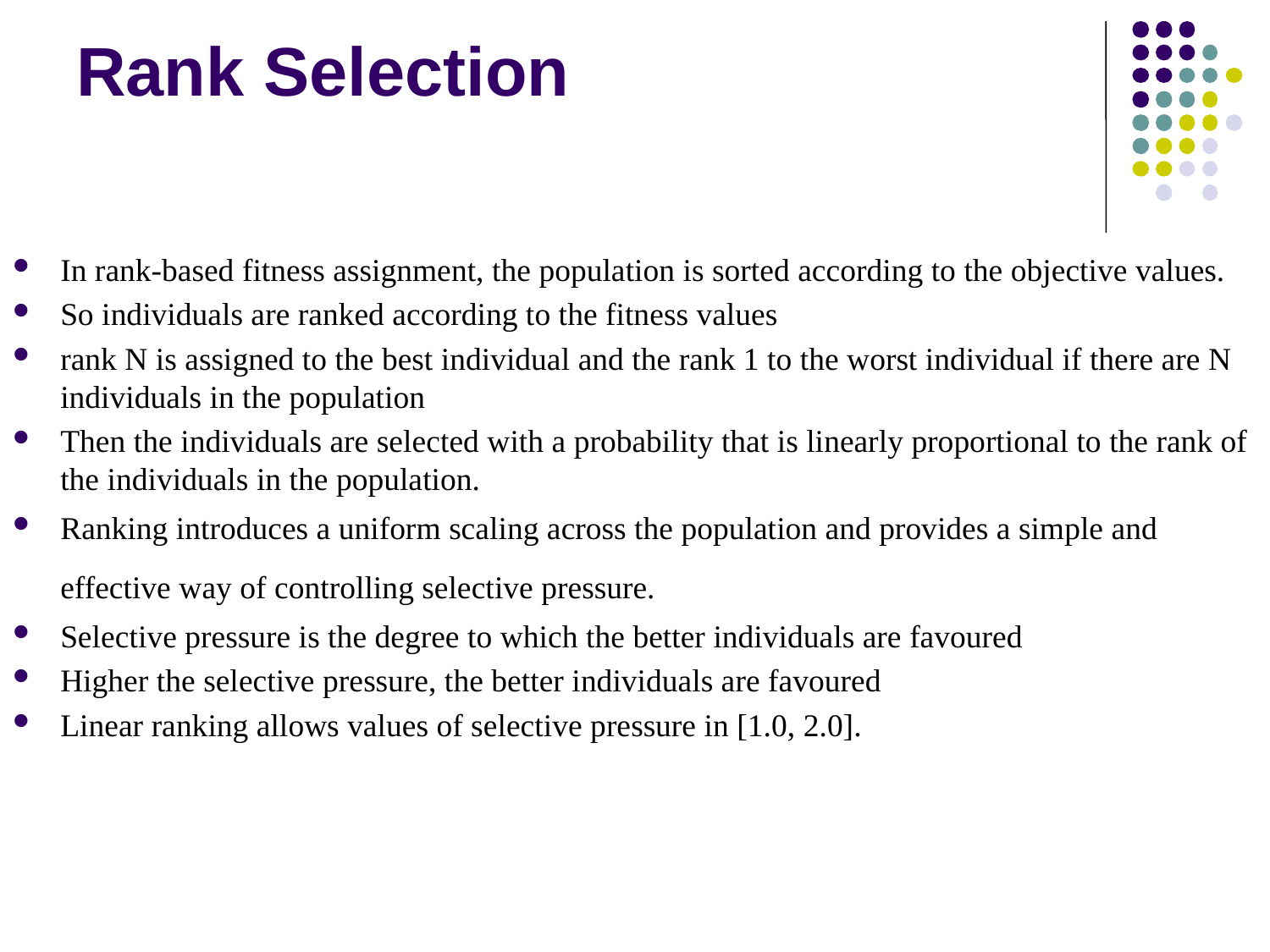

# Rank Selection
In rank-based fitness assignment, the population is sorted according to the objective values.
So individuals are ranked according to the fitness values
rank N is assigned to the best individual and the rank 1 to the worst individual if there are N individuals in the population
Then the individuals are selected with a probability that is linearly proportional to the rank of the individuals in the population.
Ranking introduces a uniform scaling across the population and provides a simple and effective way of controlling selective pressure.
Selective pressure is the degree to which the better individuals are favoured
Higher the selective pressure, the better individuals are favoured
Linear ranking allows values of selective pressure in [1.0, 2.0].